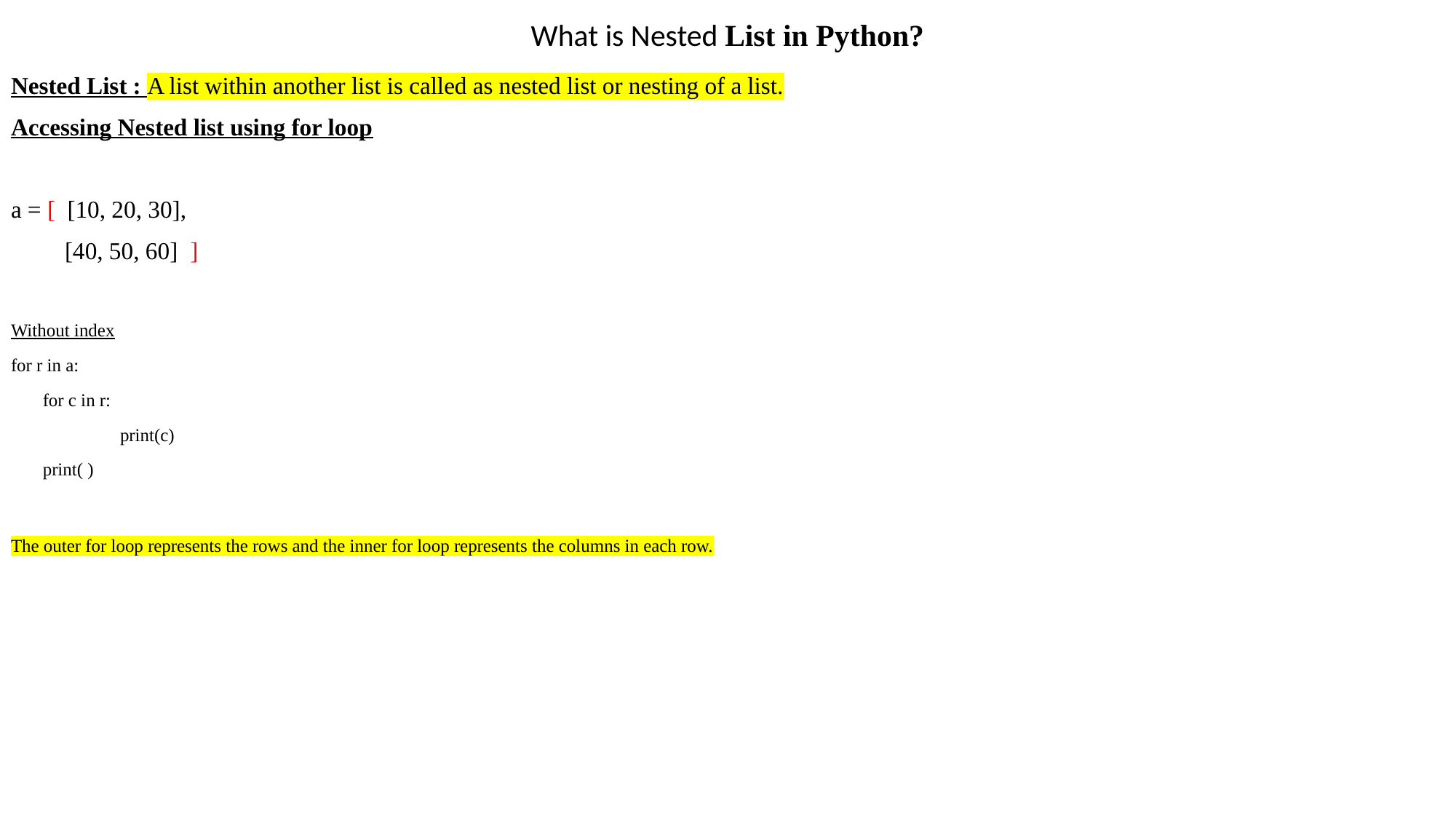

# What is Nested List in Python?
Nested List : A list within another list is called as nested list or nesting of a list.
Accessing Nested list using for loop

a = [  [10, 20, 30],
         [40, 50, 60]  ]

Without index
for r in a:
       for c in r:
	print(c)
       print( )

The outer for loop represents the rows and the inner for loop represents the columns in each row.